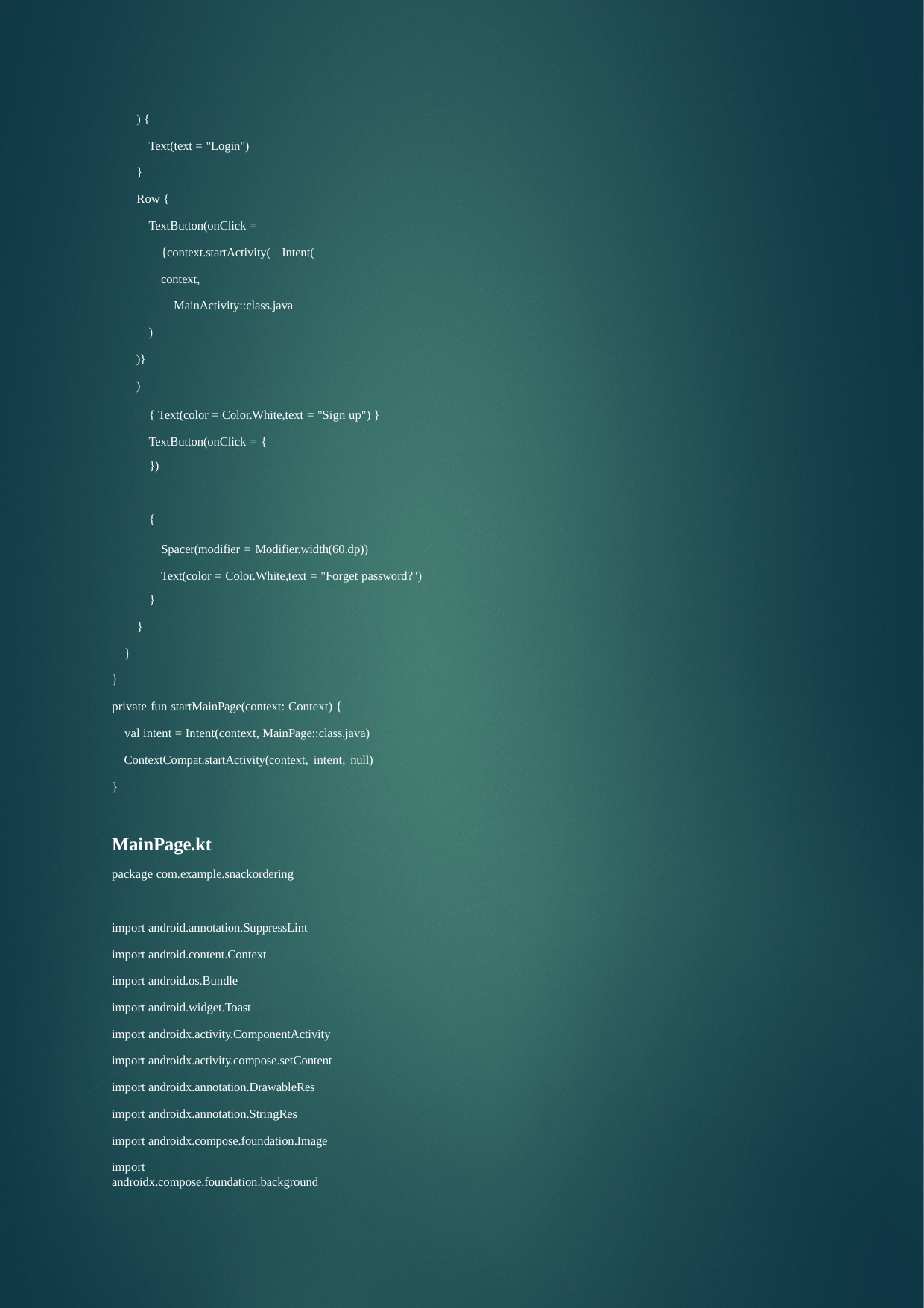

) {
Text(text = "Login")
}
Row {
TextButton(onClick = {context.startActivity( Intent(
context, MainActivity::class.java
)
)}
)
{ Text(color = Color.White,text = "Sign up") } TextButton(onClick = {
})
{
Spacer(modifier = Modifier.width(60.dp)) Text(color = Color.White,text = "Forget password?")
}
}
}
}
private fun startMainPage(context: Context) {
val intent = Intent(context, MainPage::class.java) ContextCompat.startActivity(context, intent, null)
}
MainPage.kt
package com.example.snackordering
import android.annotation.SuppressLint
import android.content.Context import android.os.Bundle import android.widget.Toast
import androidx.activity.ComponentActivity import androidx.activity.compose.setContent import androidx.annotation.DrawableRes import androidx.annotation.StringRes import androidx.compose.foundation.Image
import androidx.compose.foundation.background